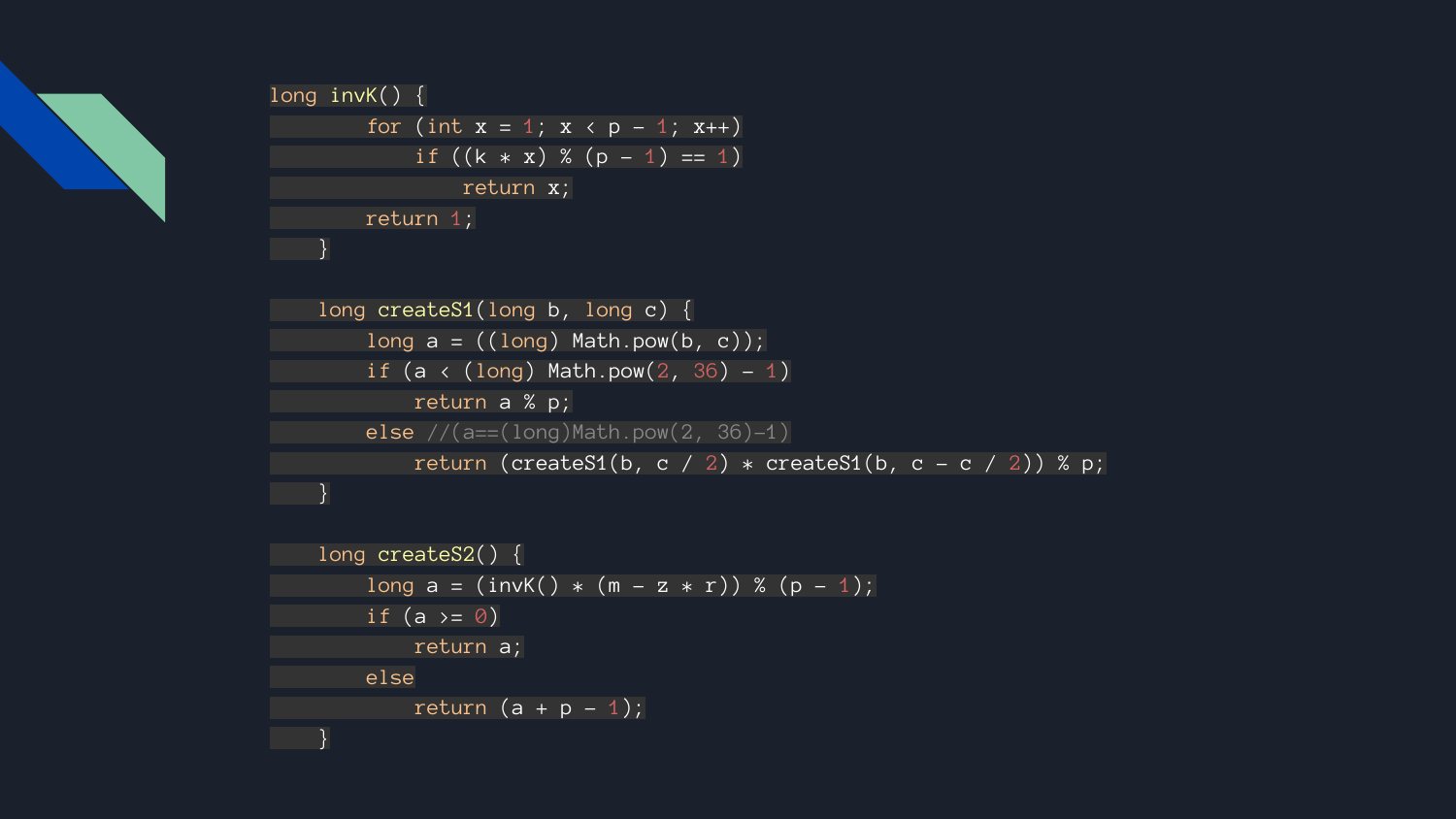

long invK() {
        for (int x = 1; x < p - 1; x++)
            if ((k * x) % (p - 1) == 1)
                return x;
        return 1;
    }
    long createS1(long b, long c) {
        long a = ((long) Math.pow(b, c));
        if (a < (long) Math.pow(2, 36) - 1)
            return a % p;
        else //(a==(long)Math.pow(2, 36)-1)
            return (createS1(b, c / 2) * createS1(b, c - c / 2)) % p;
    }
    long createS2() {
        long a = (invK() * (m - z * r)) % (p - 1);
        if (a >= 0)
            return a;
        else
            return (a + p - 1);
    }